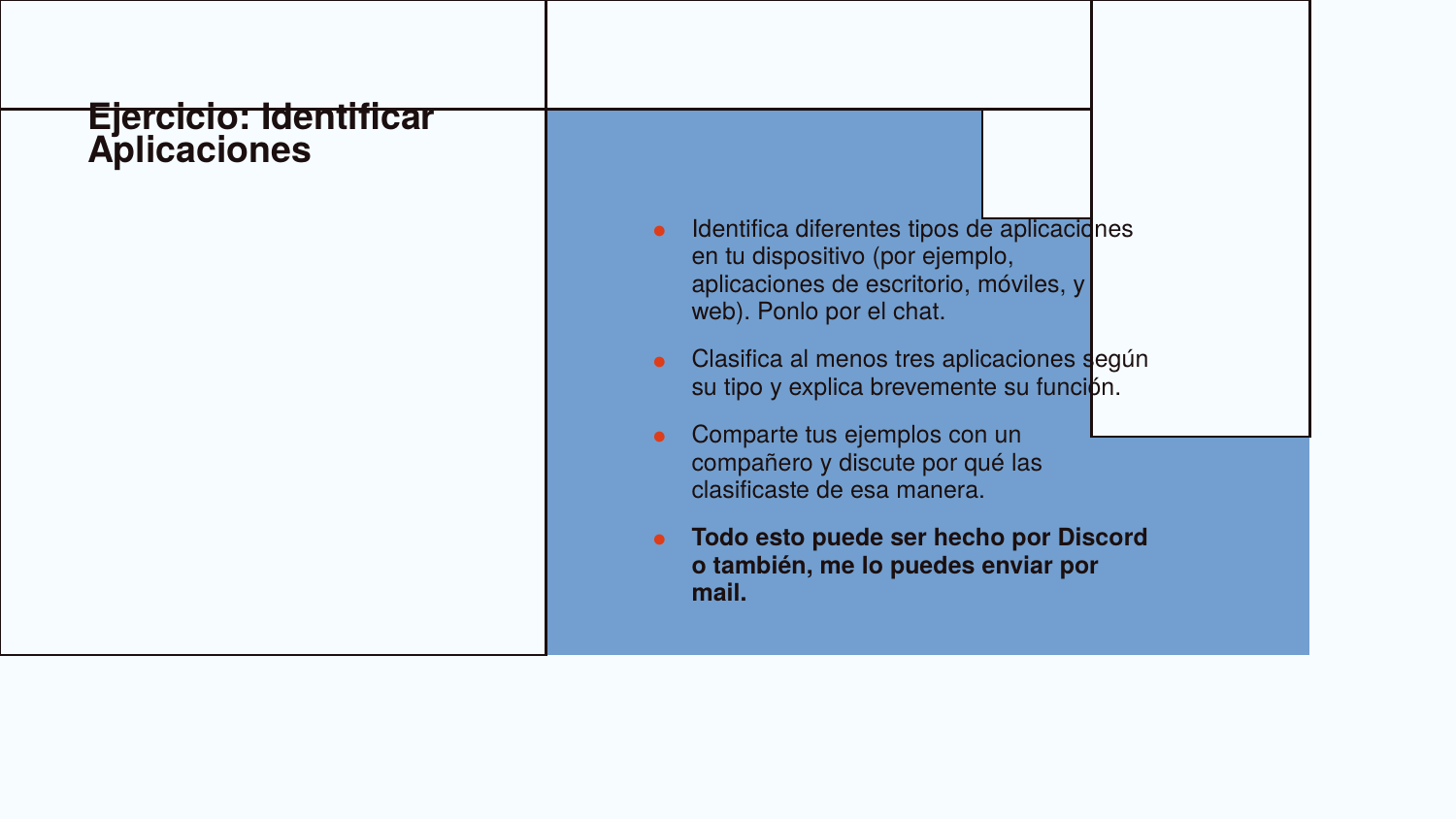

# Ejercicio: Identificar Aplicaciones
Identifica diferentes tipos de aplicaciones en tu dispositivo (por ejemplo, aplicaciones de escritorio, móviles, y web). Ponlo por el chat.
Clasifica al menos tres aplicaciones según su tipo y explica brevemente su función.
Comparte tus ejemplos con un compañero y discute por qué las clasificaste de esa manera.
Todo esto puede ser hecho por Discord o también, me lo puedes enviar por mail.